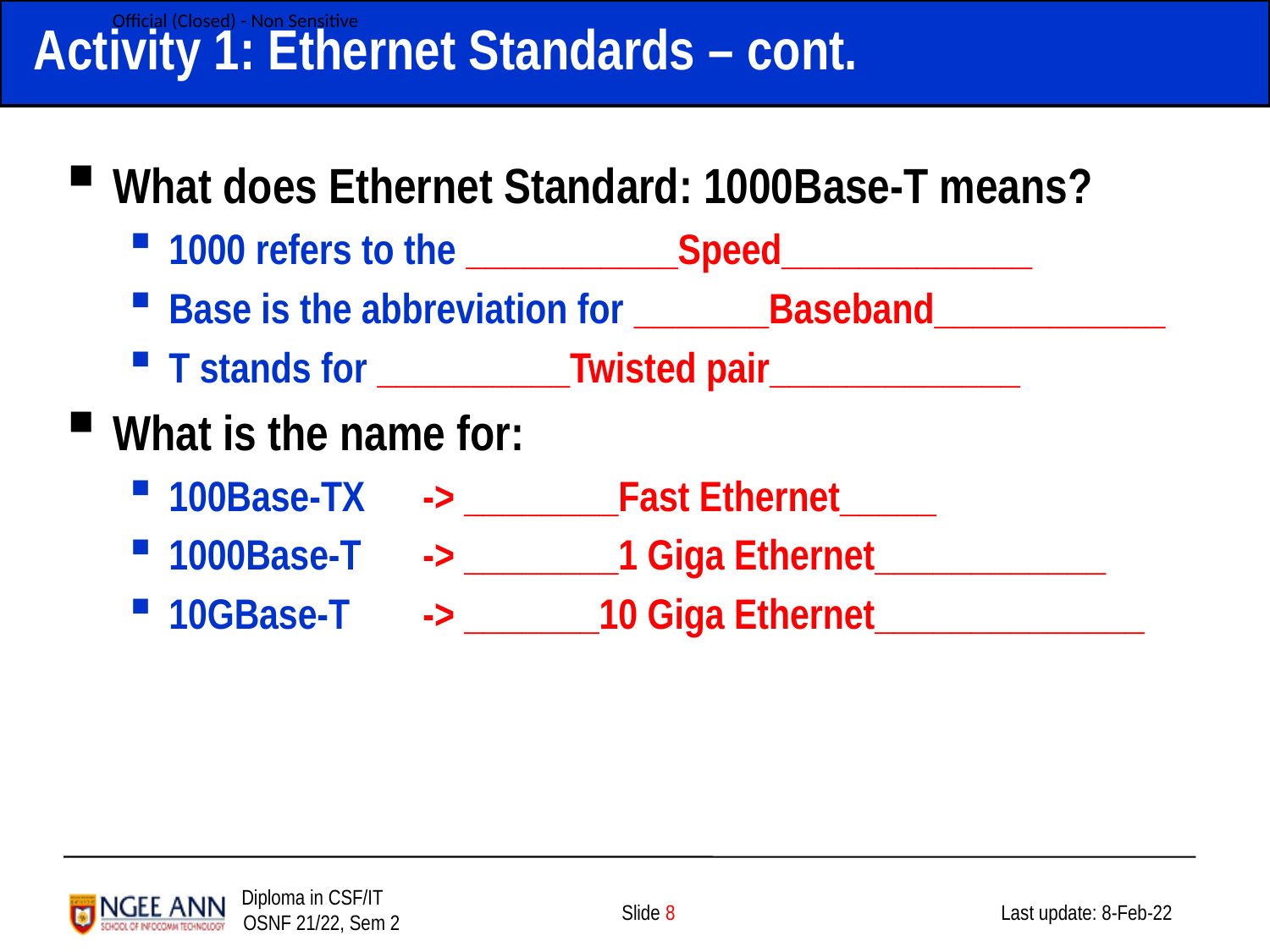

# Activity 1: Ethernet Standards – cont.
What does Ethernet Standard: 1000Base-T means?
1000 refers to the ___________Speed_____________
Base is the abbreviation for _______Baseband____________
T stands for __________Twisted pair_____________
What is the name for:
100Base-TX     	-> ________Fast Ethernet_____
1000Base-T	-> ________1 Giga Ethernet____________
10GBase-T	-> _______10 Giga Ethernet______________

Slide 8